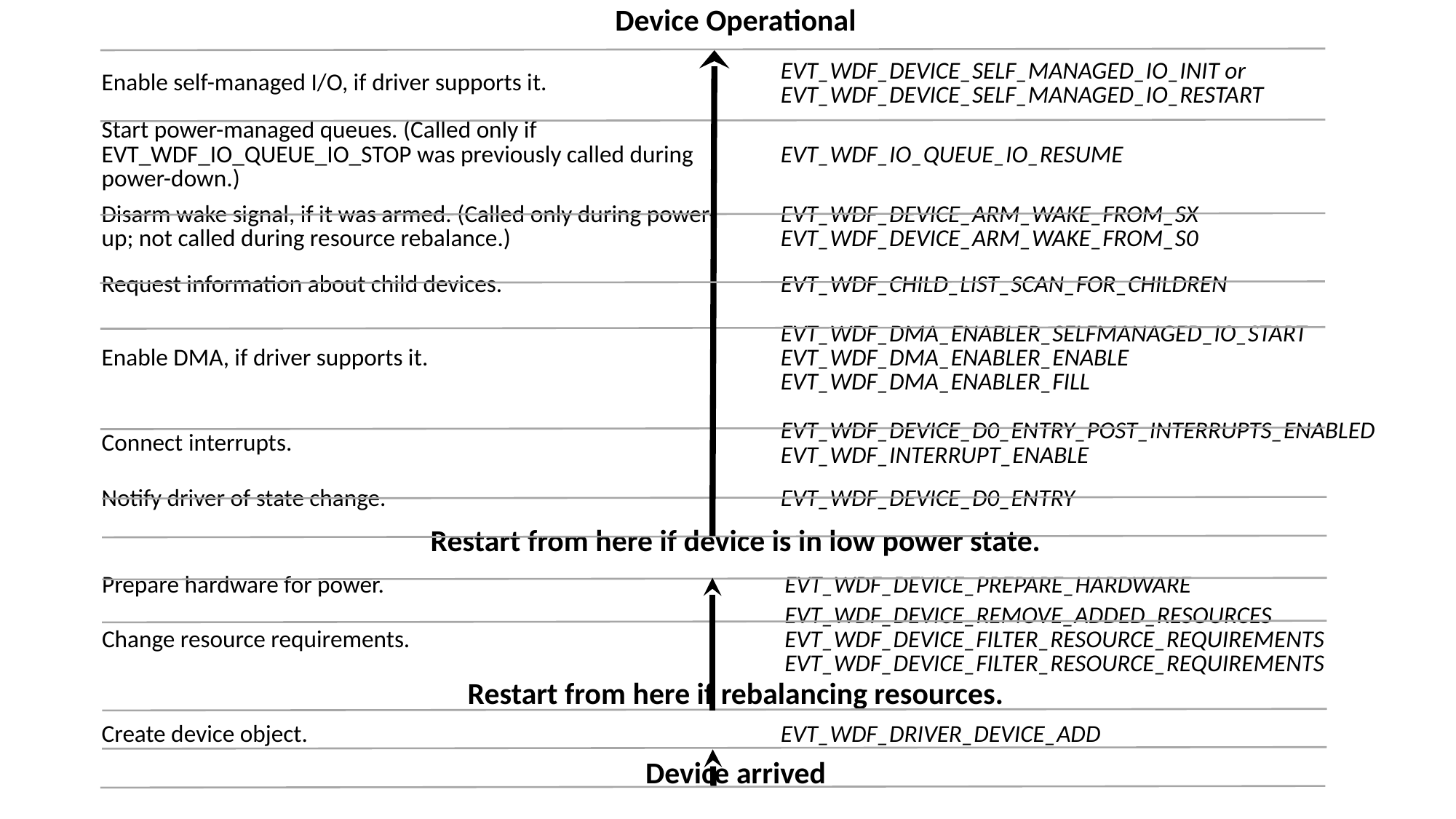

| Device Operational |  |  |  |  |
| --- | --- | --- | --- | --- |
| Enable self-managed I/O, if driver supports it. |  |  | EVT\_WDF\_DEVICE\_SELF\_MANAGED\_IO\_INIT or EVT\_WDF\_DEVICE\_SELF\_MANAGED\_IO\_RESTART |  |
| Start power-managed queues. (Called only if EVT\_WDF\_IO\_QUEUE\_IO\_STOP was previously called during power-down.) |  |  | EVT\_WDF\_IO\_QUEUE\_IO\_RESUME |  |
| Disarm wake signal, if it was armed. (Called only during power-up; not called during resource rebalance.) |  |  | EVT\_WDF\_DEVICE\_ARM\_WAKE\_FROM\_SX EVT\_WDF\_DEVICE\_ARM\_WAKE\_FROM\_S0 |  |
| Request information about child devices. |  |  | EVT\_WDF\_CHILD\_LIST\_SCAN\_FOR\_CHILDREN |  |
| Enable DMA, if driver supports it. |  |  | EVT\_WDF\_DMA\_ENABLER\_SELFMANAGED\_IO\_START EVT\_WDF\_DMA\_ENABLER\_ENABLE EVT\_WDF\_DMA\_ENABLER\_FILL |  |
| Connect interrupts. |  |  | EVT\_WDF\_DEVICE\_D0\_ENTRY\_POST\_INTERRUPTS\_ENABLED EVT\_WDF\_INTERRUPT\_ENABLE |  |
| Notify driver of state change. |  |  | EVT\_WDF\_DEVICE\_D0\_ENTRY |  |
| Restart from here if device is in low power state. |  |  |  |  |
| Prepare hardware for power. |  |  |  | EVT\_WDF\_DEVICE\_PREPARE\_HARDWARE |
| Change resource requirements. |  |  |  | EVT\_WDF\_DEVICE\_REMOVE\_ADDED\_RESOURCES EVT\_WDF\_DEVICE\_FILTER\_RESOURCE\_REQUIREMENTS EVT\_WDF\_DEVICE\_FILTER\_RESOURCE\_REQUIREMENTS |
| Restart from here if rebalancing resources. |  |  |  |  |
| Create device object. |  |  | EVT\_WDF\_DRIVER\_DEVICE\_ADD |  |
| Device arrived |  |  |  |  |